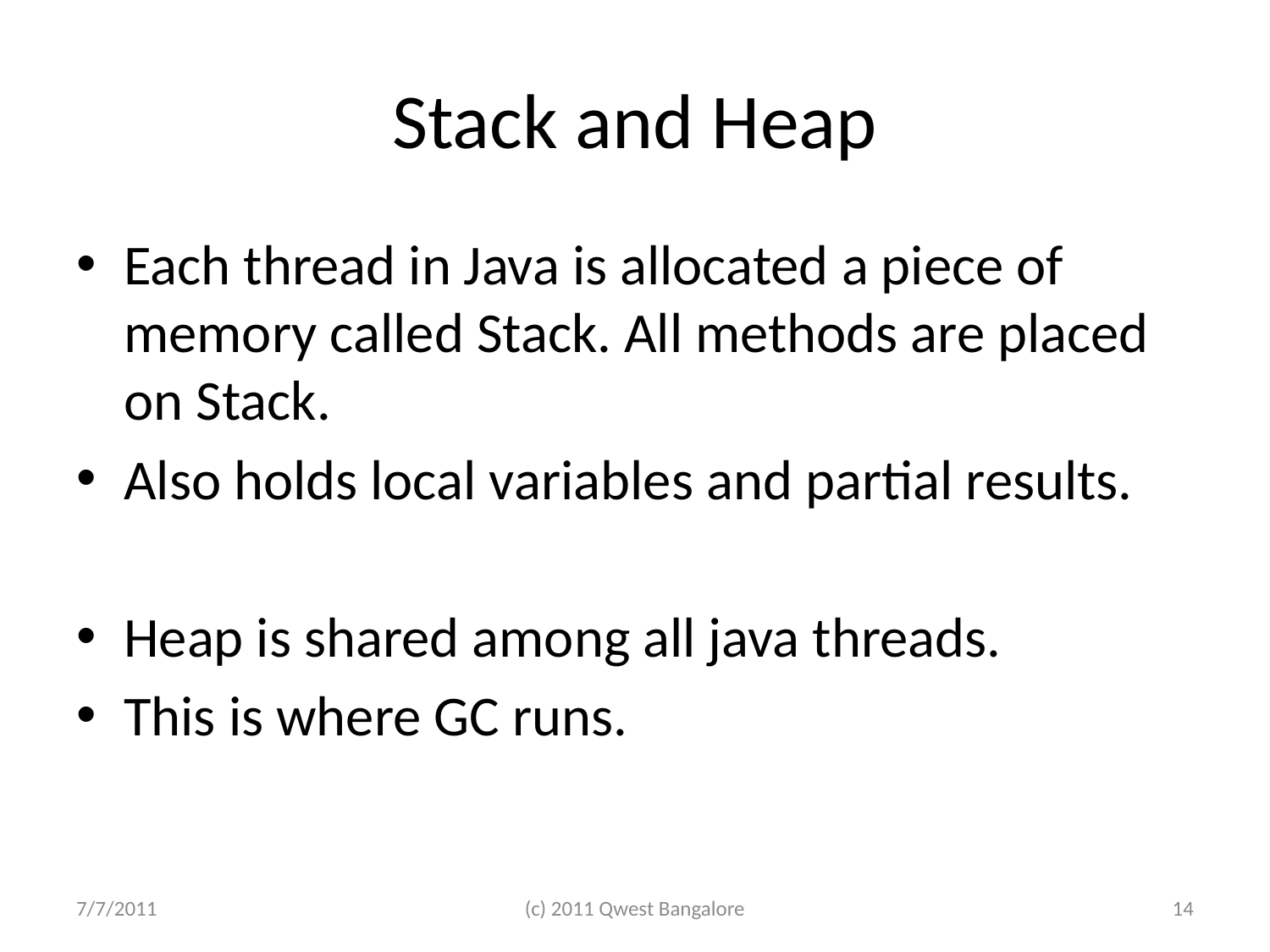

# Stack and Heap
Each thread in Java is allocated a piece of memory called Stack. All methods are placed on Stack.
Also holds local variables and partial results.

Heap is shared among all java threads.
This is where GC runs.

7/7/2011
(c) 2011 Qwest Bangalore
14